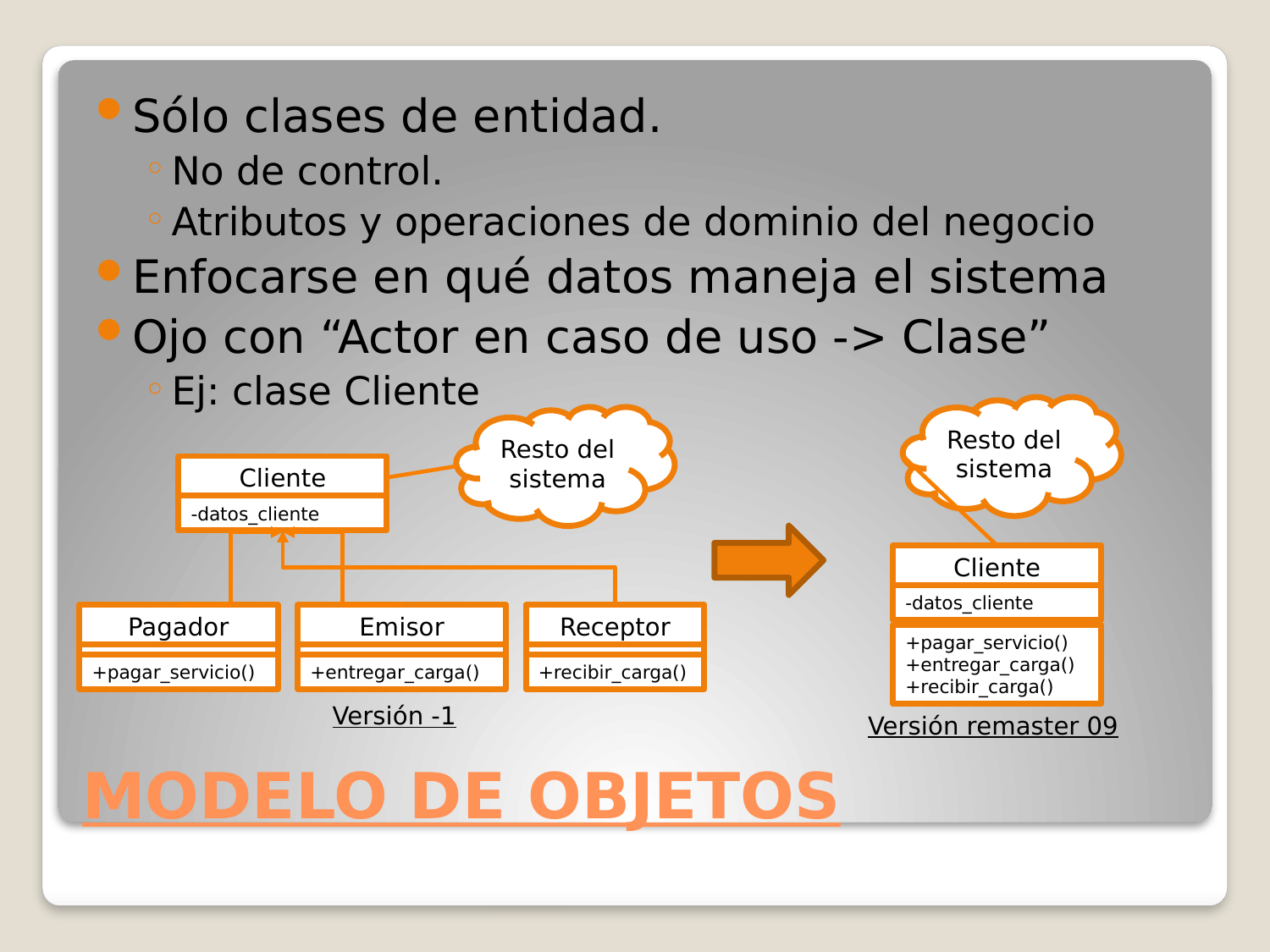

Sólo clases de entidad.
No de control.
Atributos y operaciones de dominio del negocio
Enfocarse en qué datos maneja el sistema
Ojo con “Actor en caso de uso -> Clase”
Ej: clase Cliente
Resto del sistema
Cliente
-datos_cliente
+pagar_servicio()
+entregar_carga()
+recibir_carga()
Versión remaster 09
Resto del sistema
Cliente
-datos_cliente
Pagador
Emisor
Receptor

+entregar_carga()
+pagar_servicio()
+recibir_carga()
Versión -1

# MODELO DE OBJETOS